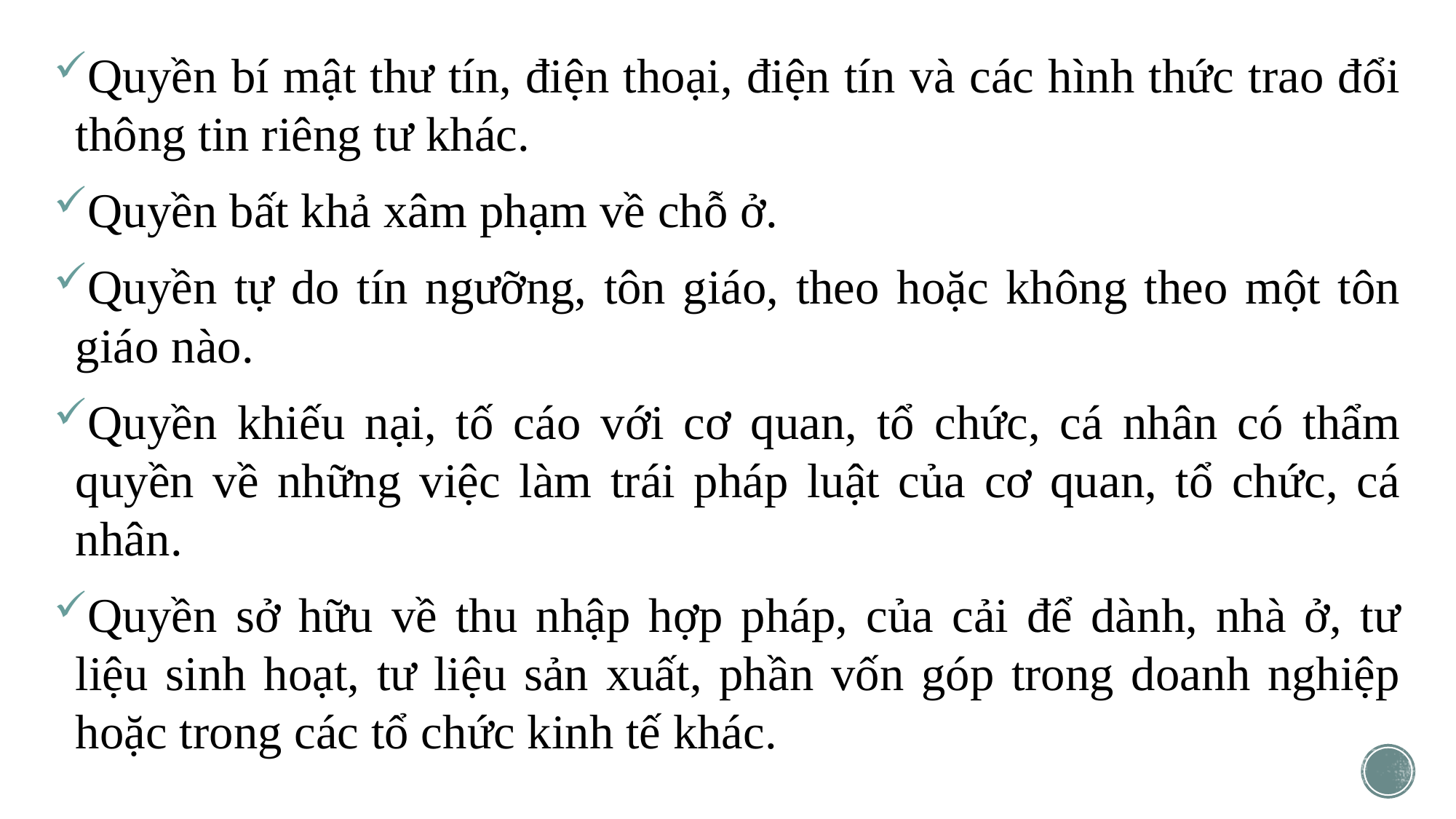

Quyền bí mật thư tín, điện thoại, điện tín và các hình thức trao đổi thông tin riêng tư khác.
Quyền bất khả xâm phạm về chỗ ở.
Quyền tự do tín ngưỡng, tôn giáo, theo hoặc không theo một tôn giáo nào.
Quyền khiếu nại, tố cáo với cơ quan, tổ chức, cá nhân có thẩm quyền về những việc làm trái pháp luật của cơ quan, tổ chức, cá nhân.
Quyền sở hữu về thu nhập hợp pháp, của cải để dành, nhà ở, tư liệu sinh hoạt, tư liệu sản xuất, phần vốn góp trong doanh nghiệp hoặc trong các tổ chức kinh tế khác.